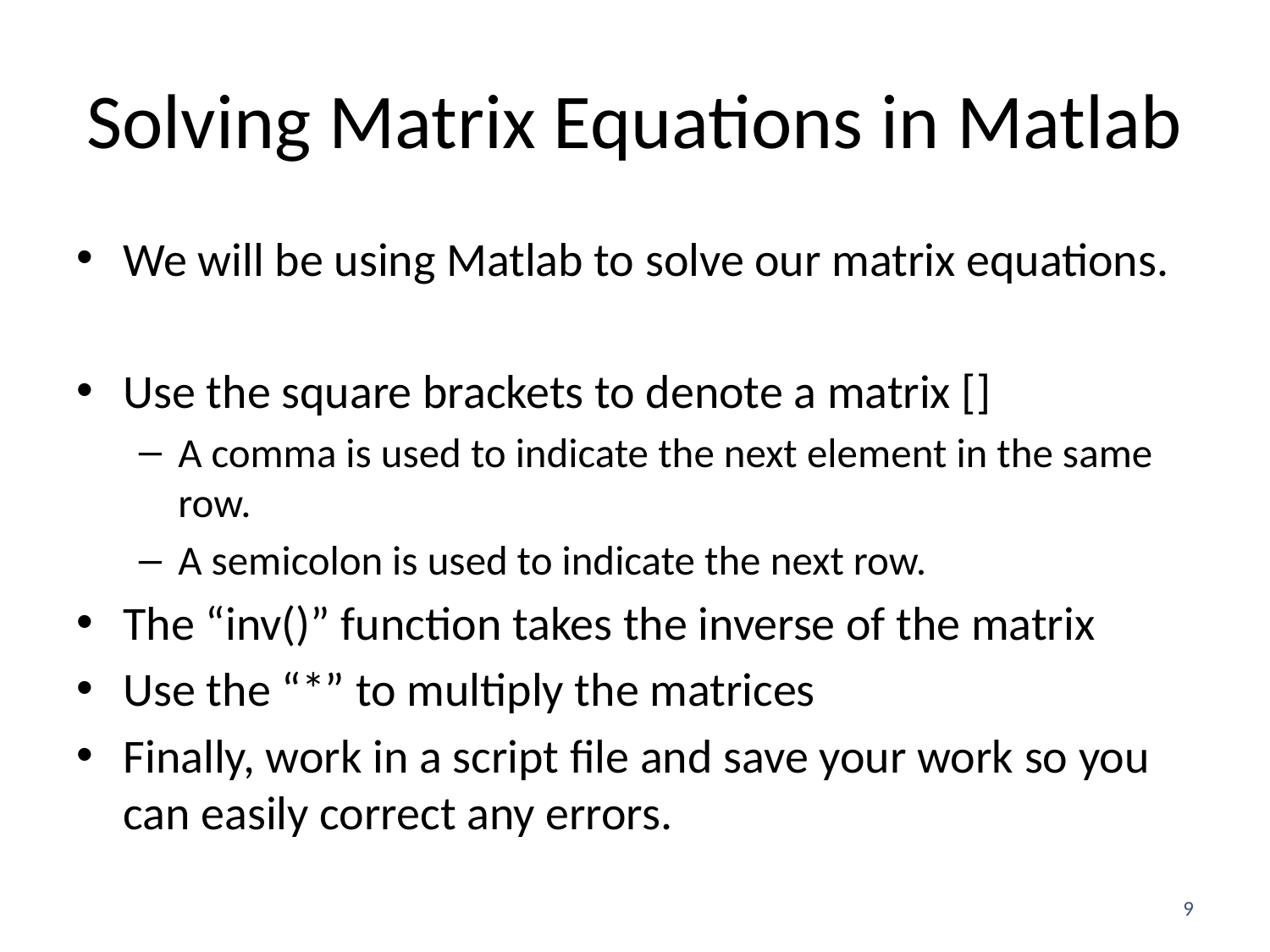

# Solving Matrix Equations in Matlab
We will be using Matlab to solve our matrix equations.

Use the square brackets to denote a matrix []
A comma is used to indicate the next element in the same row.
A semicolon is used to indicate the next row.
The “inv()” function takes the inverse of the matrix
Use the “*” to multiply the matrices
Finally, work in a script file and save your work so you can easily correct any errors.
9